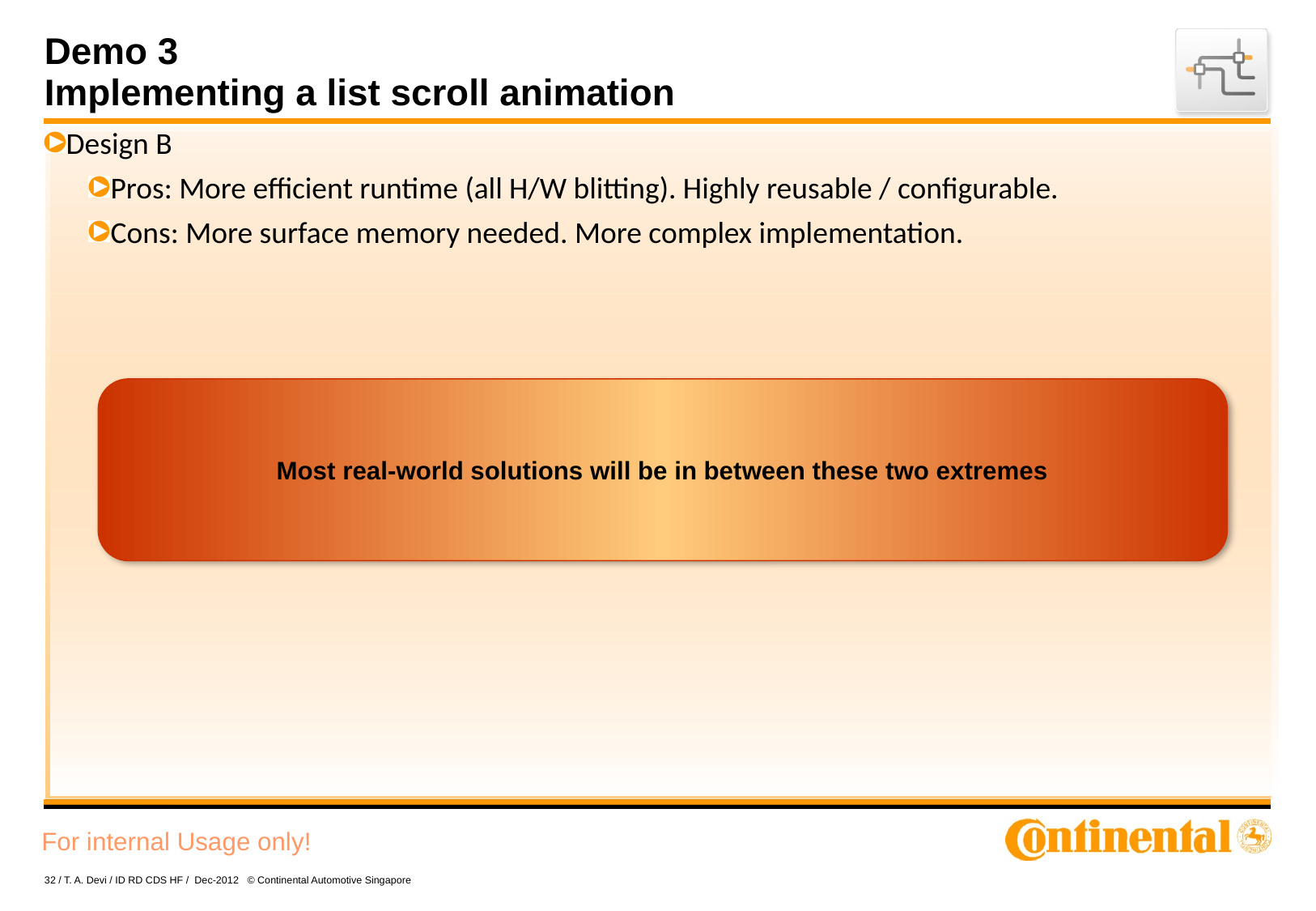

# Demo 3 Implementing a list scroll animation
Design B
Pros: More efficient runtime (all H/W blitting). Highly reusable / configurable.
Cons: More surface memory needed. More complex implementation.
Most real-world solutions will be in between these two extremes
32 / T. A. Devi / ID RD CDS HF /  Dec-2012   © Continental Automotive Singapore